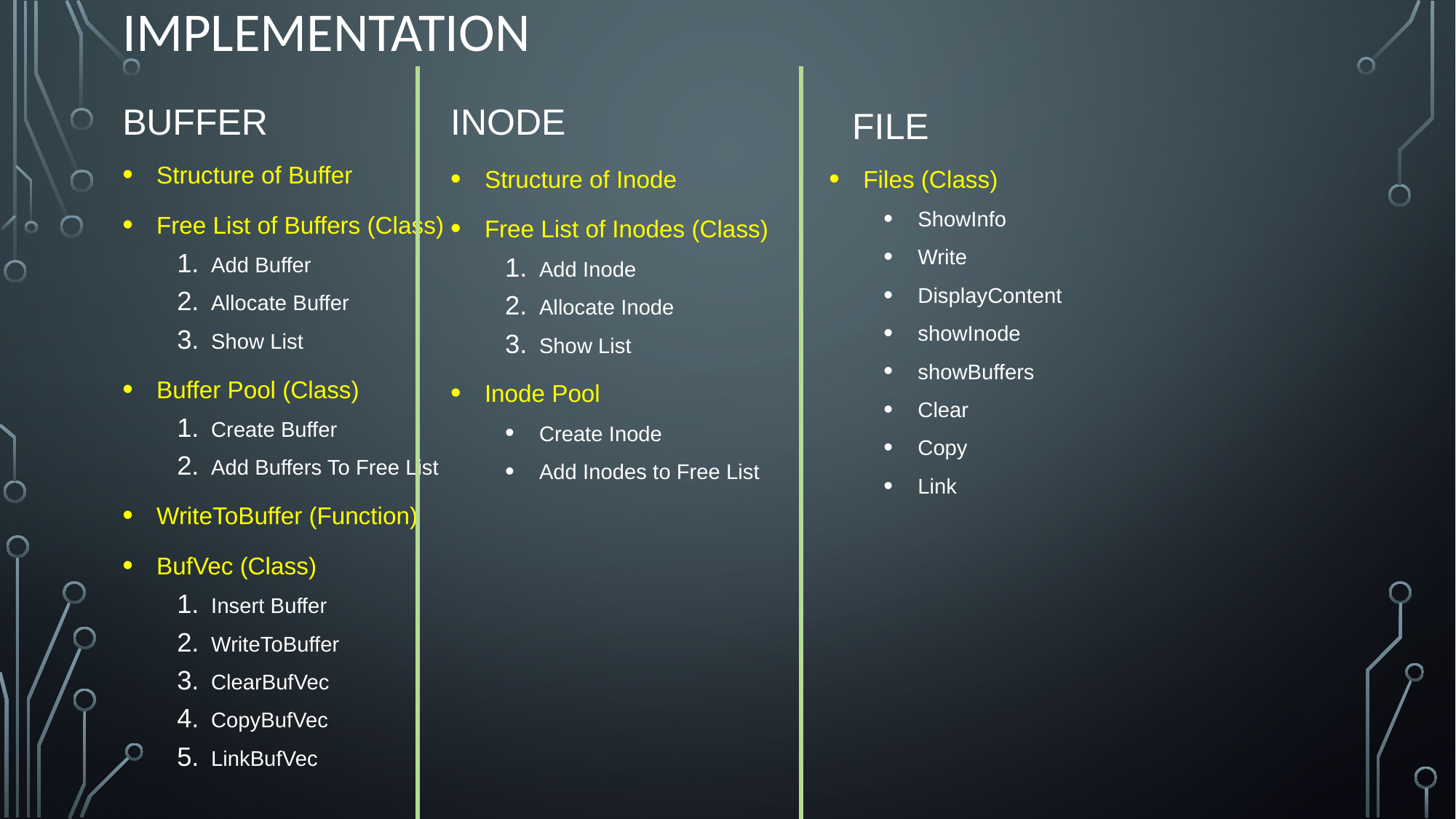

# implementation
Buffer
INODE
File
Structure of Buffer
Free List of Buffers (Class)
Add Buffer
Allocate Buffer
Show List
Buffer Pool (Class)
Create Buffer
Add Buffers To Free List
WriteToBuffer (Function)
BufVec (Class)
Insert Buffer
WriteToBuffer
ClearBufVec
CopyBufVec
LinkBufVec
Structure of Inode
Free List of Inodes (Class)
Add Inode
Allocate Inode
Show List
Inode Pool
Create Inode
Add Inodes to Free List

Files (Class)
ShowInfo
Write
DisplayContent
showInode
showBuffers
Clear
Copy
Link